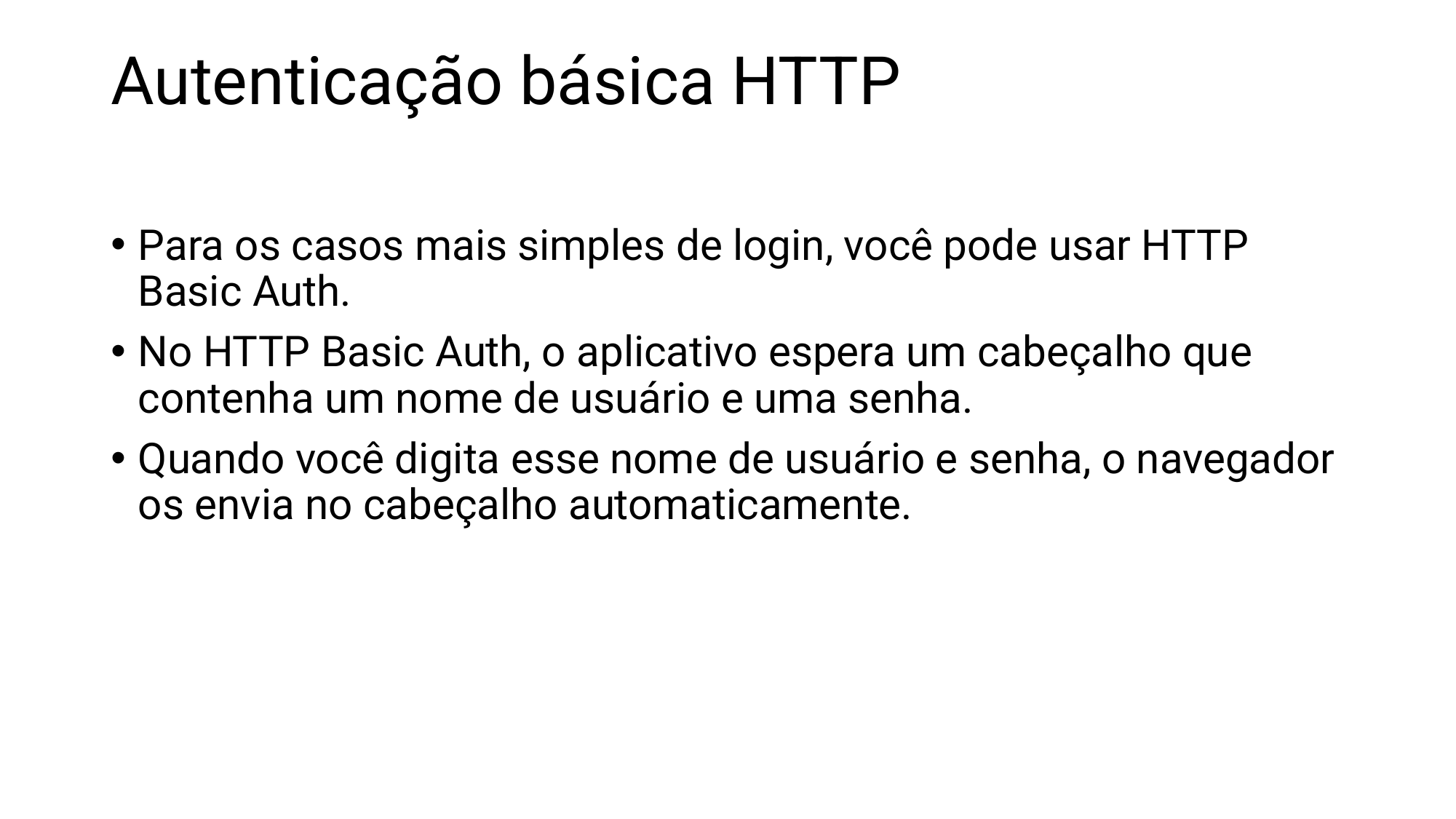

# Autenticação básica HTTP
Para os casos mais simples de login, você pode usar HTTP Basic Auth.
No HTTP Basic Auth, o aplicativo espera um cabeçalho que contenha um nome de usuário e uma senha.
Quando você digita esse nome de usuário e senha, o navegador os envia no cabeçalho automaticamente.